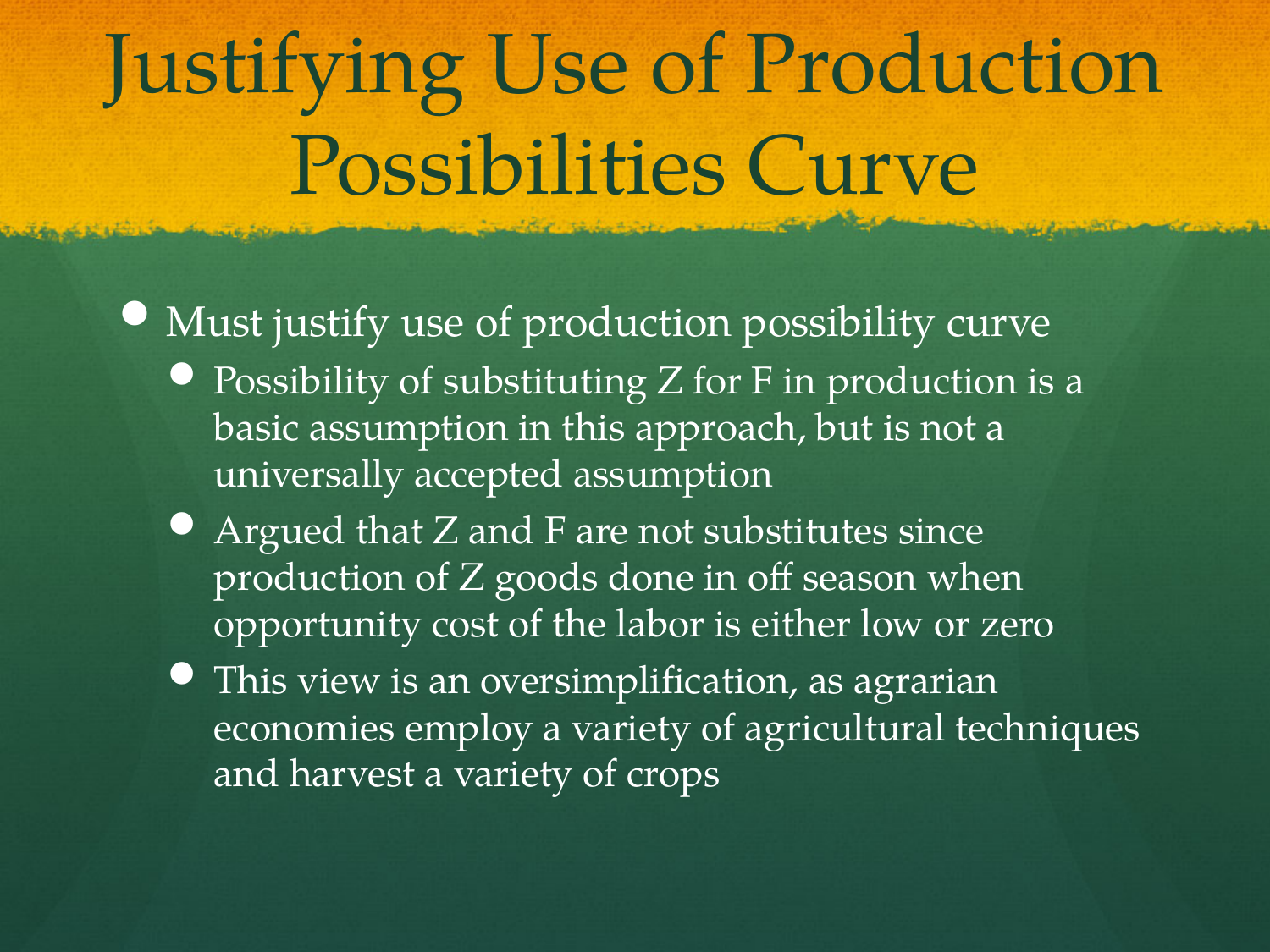

# Justifying Use of Production Possibilities Curve
Must justify use of production possibility curve
Possibility of substituting Z for F in production is a basic assumption in this approach, but is not a universally accepted assumption
Argued that Z and F are not substitutes since production of Z goods done in off season when opportunity cost of the labor is either low or zero
This view is an oversimplification, as agrarian economies employ a variety of agricultural techniques and harvest a variety of crops